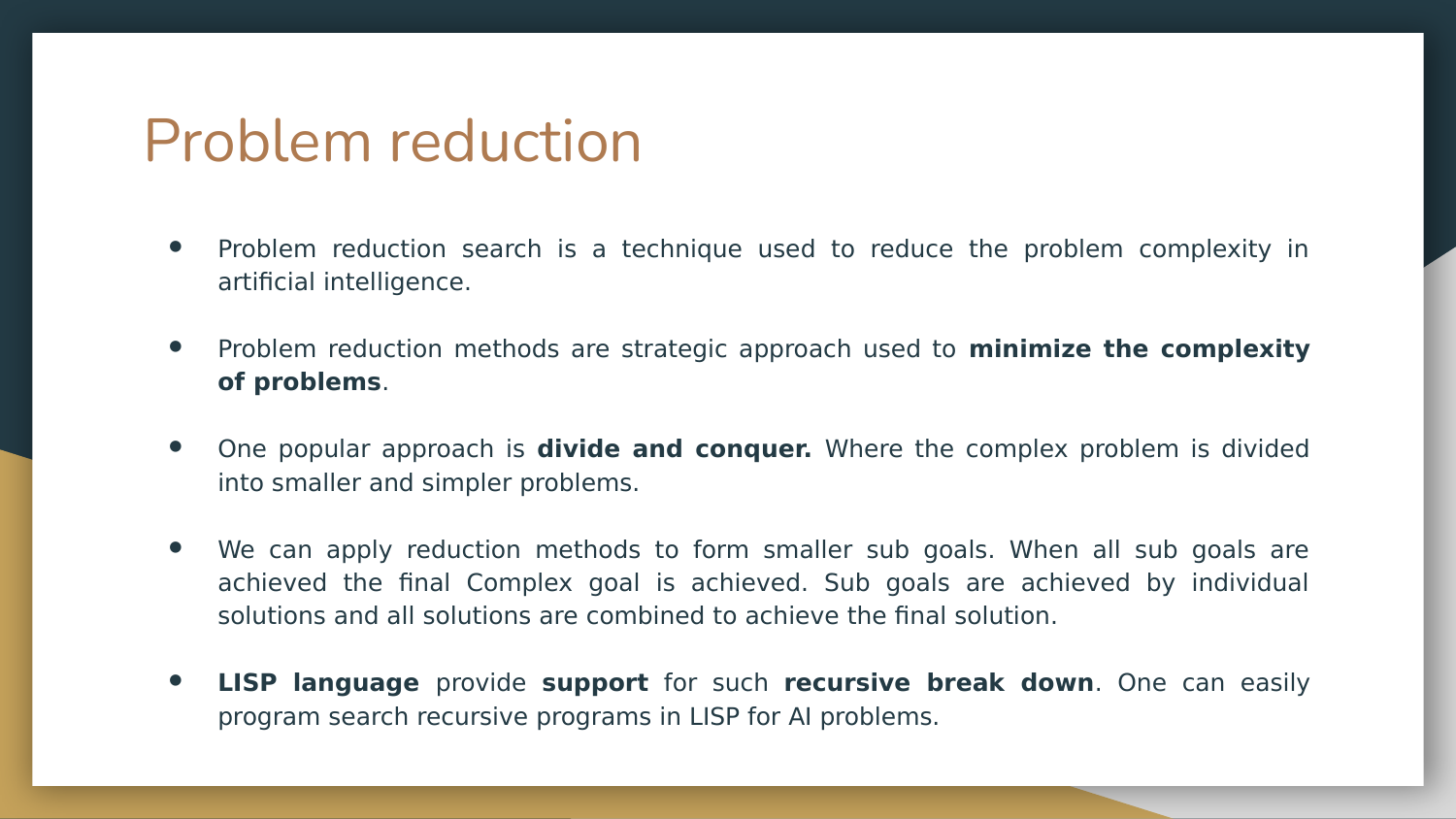

# Problem reduction
Problem reduction search is a technique used to reduce the problem complexity in artificial intelligence.

Problem reduction methods are strategic approach used to minimize the complexity of problems.

One popular approach is divide and conquer. Where the complex problem is divided into smaller and simpler problems.

We can apply reduction methods to form smaller sub goals. When all sub goals are achieved the final Complex goal is achieved. Sub goals are achieved by individual solutions and all solutions are combined to achieve the final solution.

LISP language provide support for such recursive break down. One can easily program search recursive programs in LISP for AI problems.